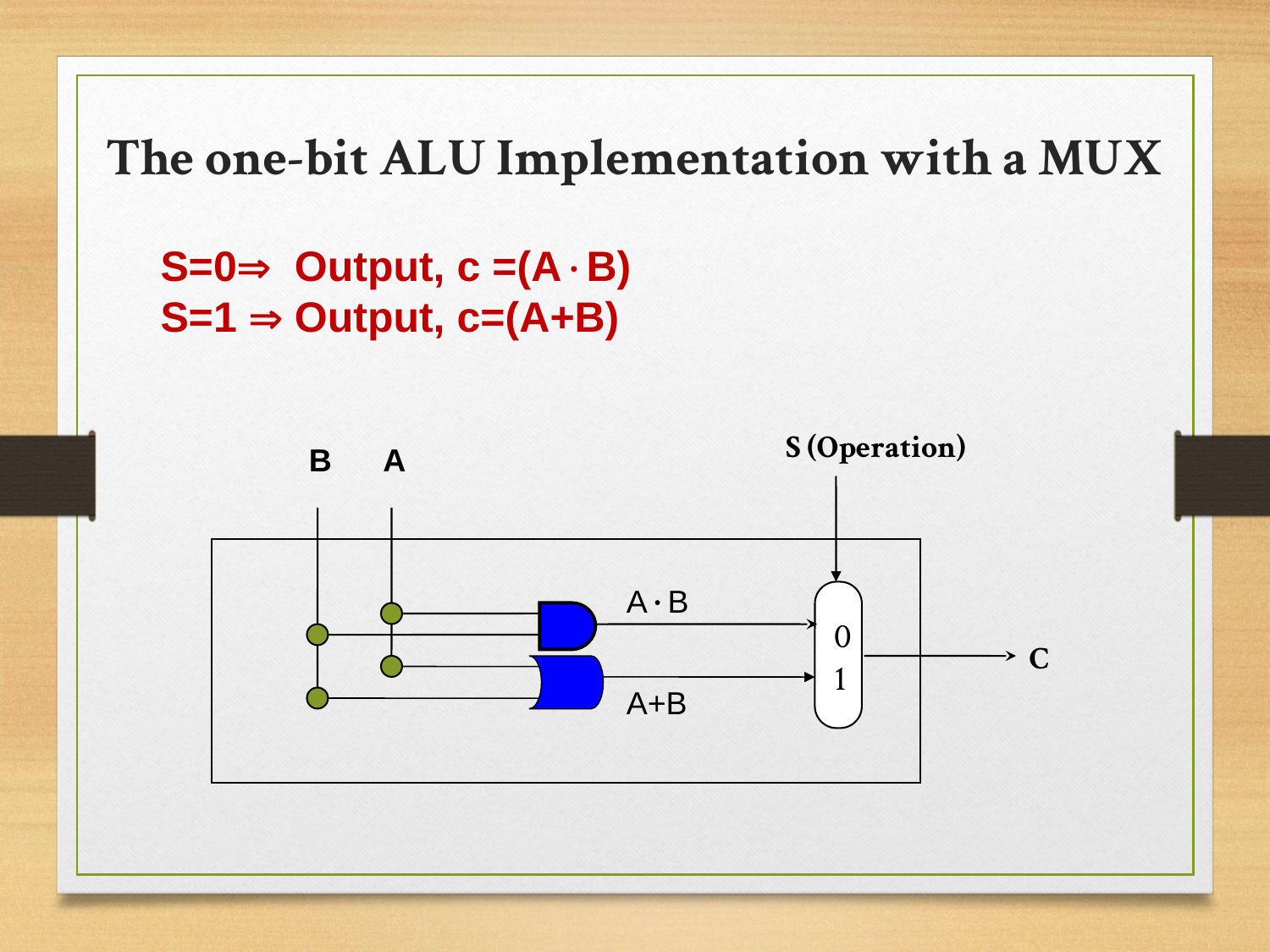

The one-bit ALU Implementation with a MUX
S=0⇒  Output, c =(A⋅B)
S=1 ⇒ Output, c=(A+B)
S (Operation)
B
A

A⋅B
0
1

C

A+B